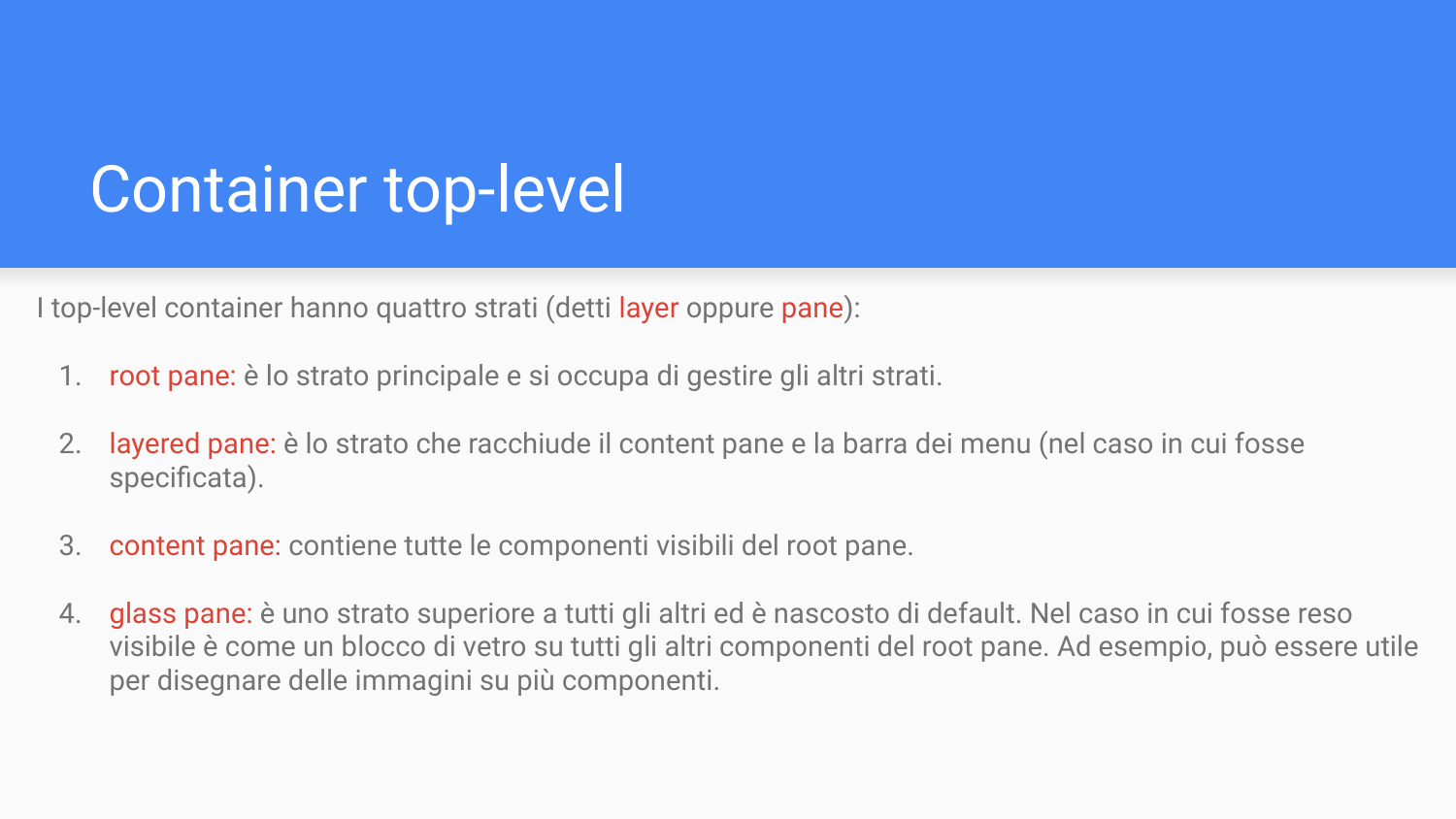

# Container top-level
I top-level container hanno quattro strati (detti layer oppure pane):

root pane: è lo strato principale e si occupa di gestire gli altri strati.

layered pane: è lo strato che racchiude il content pane e la barra dei menu (nel caso in cui fosse specificata).

content pane: contiene tutte le componenti visibili del root pane.

glass pane: è uno strato superiore a tutti gli altri ed è nascosto di default. Nel caso in cui fosse reso visibile è come un blocco di vetro su tutti gli altri componenti del root pane. Ad esempio, può essere utile per disegnare delle immagini su più componenti.